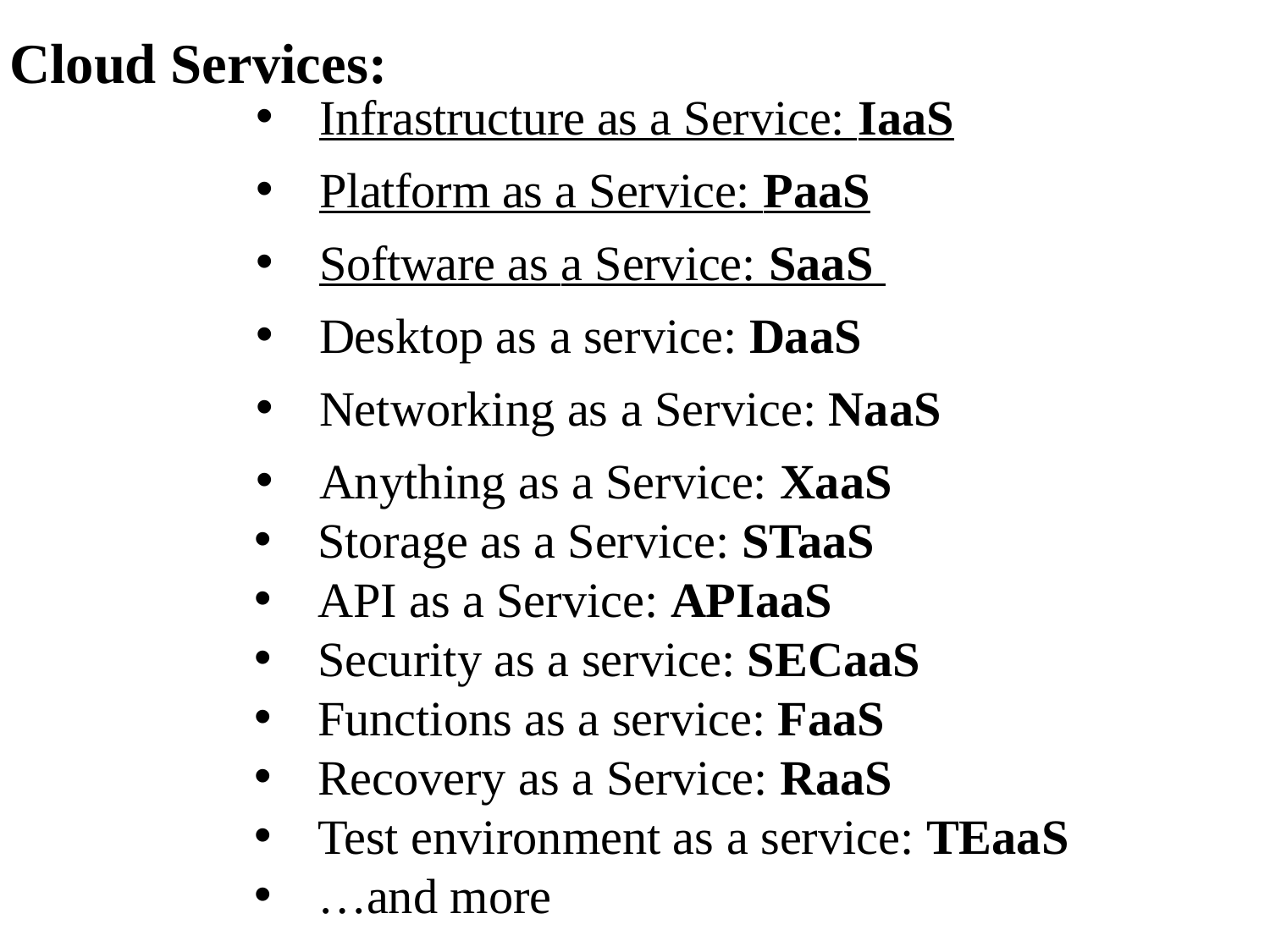

Cloud Services:
Infrastructure as a Service: IaaS
Platform as a Service: PaaS
Software as a Service: SaaS
Desktop as a service: DaaS
Networking as a Service: NaaS
Anything as a Service: XaaS
Storage as a Service: STaaS
API as a Service: APIaaS
Security as a service: SECaaS
Functions as a service: FaaS
Recovery as a Service: RaaS
Test environment as a service: TEaaS
…and more